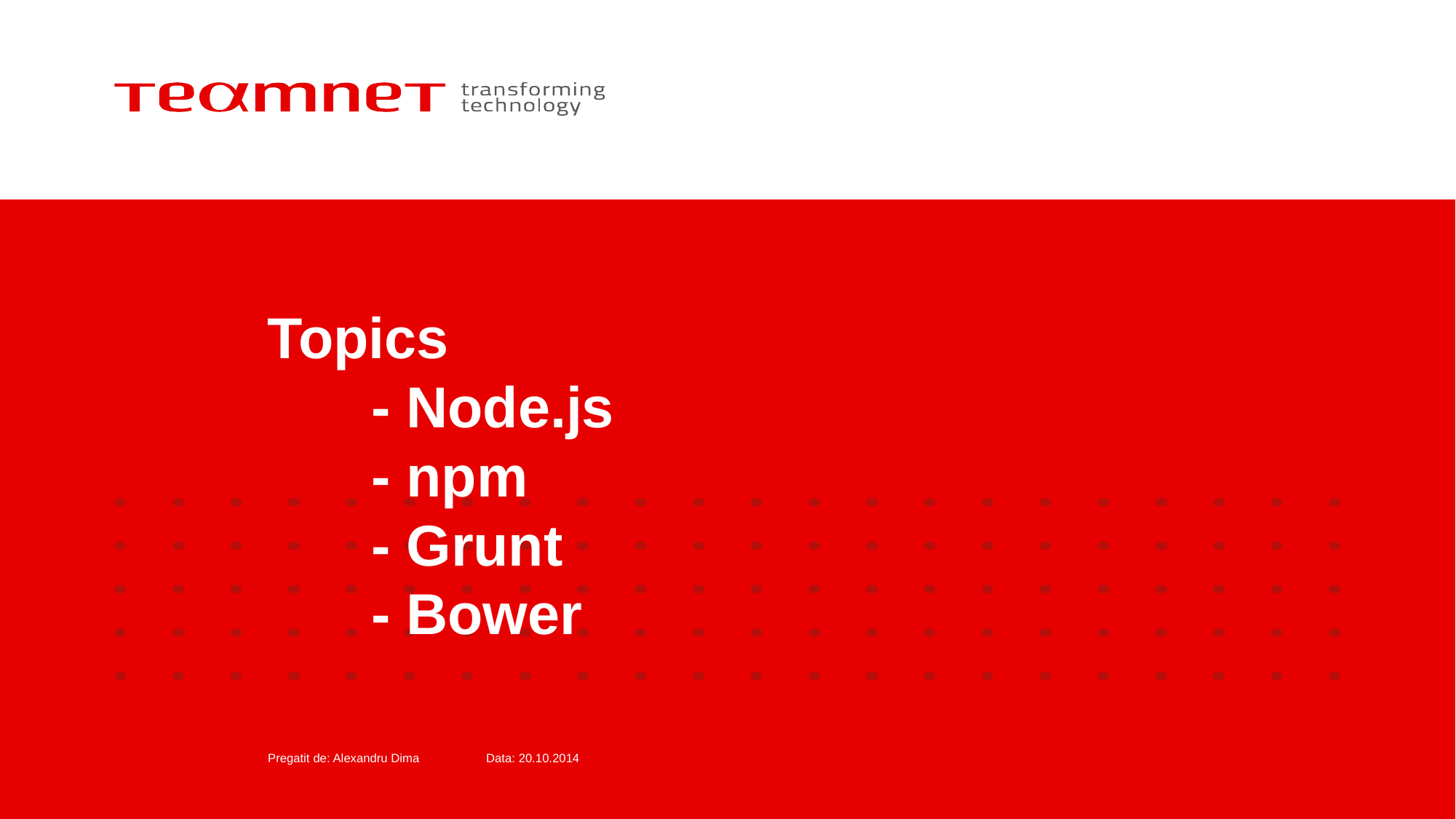

# Topics - Node.js - npm - Grunt - Bower
Pregatit de: Alexandru Dima 	Data: 20.10.2014